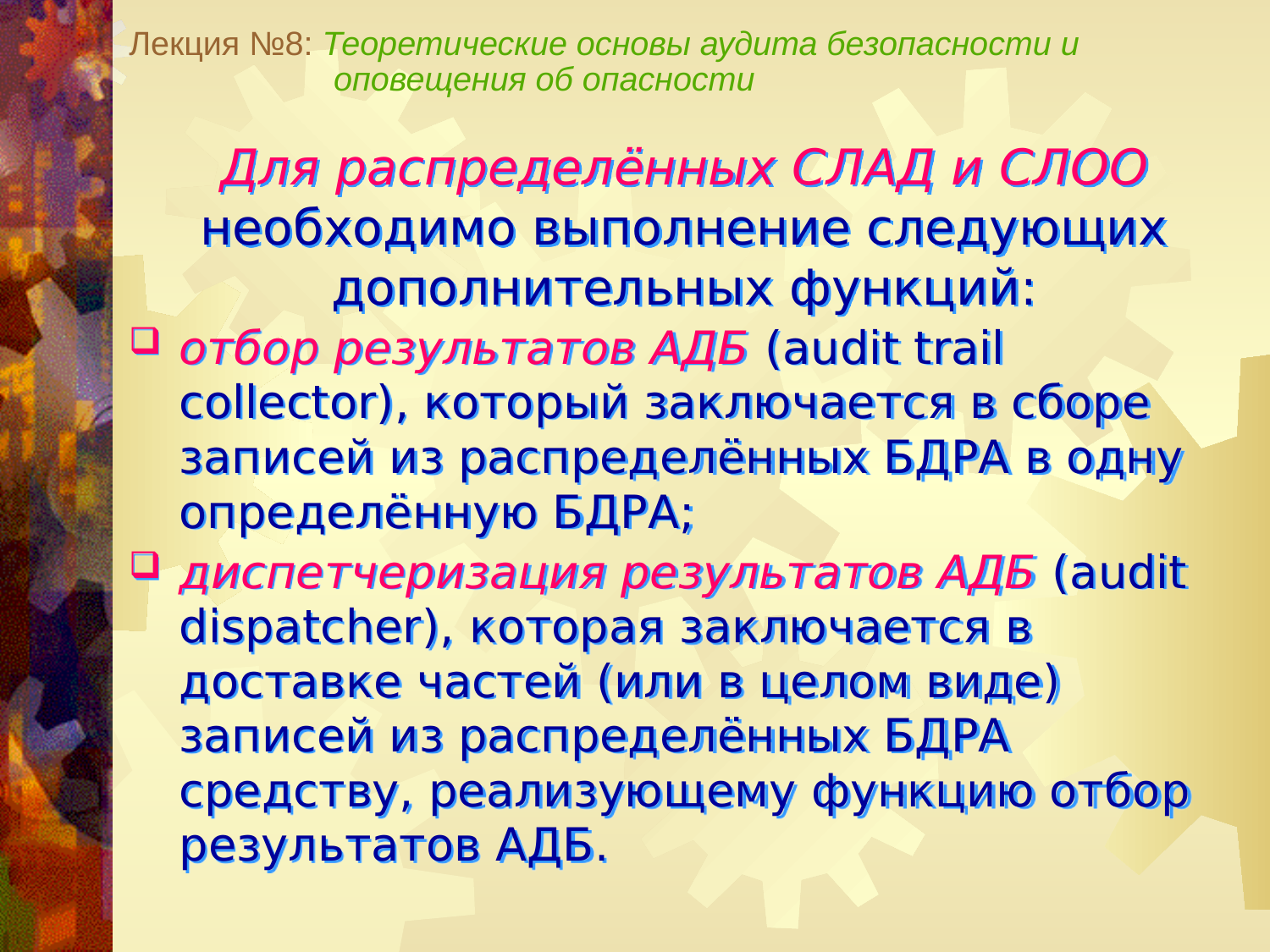

Лекция №8: Теоретические основы аудита безопасности и
                        оповещения об опасности
Для распределённых СЛАД и СЛОО необходимо выполнение следующих дополнительных функций:
отбор результатов АДБ (audit trail collector), который заключается в сборе записей из распределённых БДРА в одну определённую БДРА;
диспетчеризация результатов АДБ (audit dispatcher), которая заключается в доставке частей (или в целом виде) записей из распределённых БДРА средству, реализующему функцию отбор результатов АДБ.